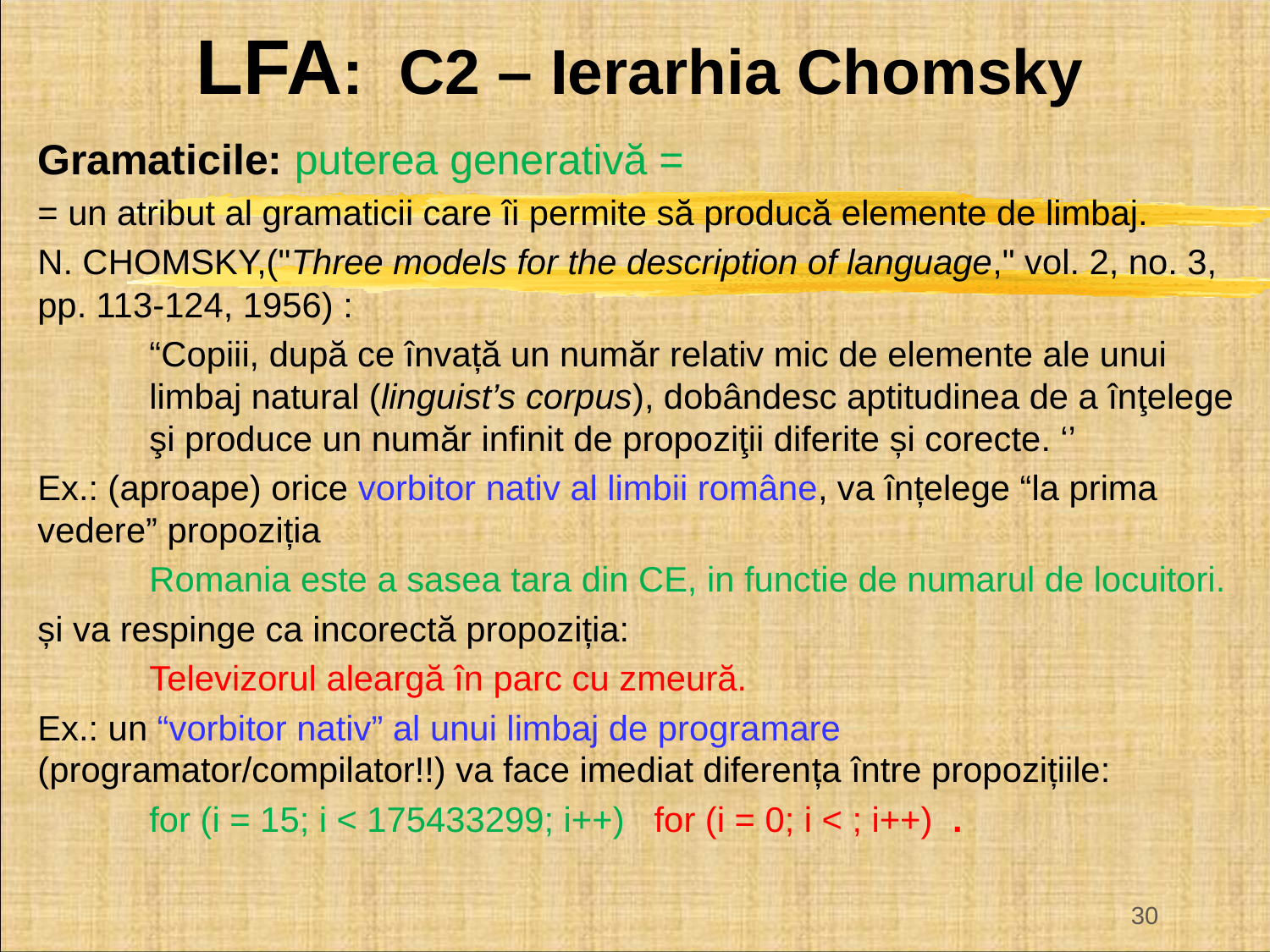

# LFA:  C2 – Ierarhia Chomsky
Gramaticile: puterea generativă =
= un atribut al gramaticii care îi permite să producă elemente de limbaj.
N. CHOMSKY,("Three models for the description of language," vol. 2, no. 3, pp. 113-124, 1956) :
“Copiii, după ce învață un număr relativ mic de elemente ale unui limbaj natural (linguist’s corpus), dobândesc aptitudinea de a înţelege şi produce un număr infinit de propoziţii diferite și corecte. ‘’
Ex.: (aproape) orice vorbitor nativ al limbii române, va înțelege “la prima vedere” propoziția
Romania este a sasea tara din CE, in functie de numarul de locuitori.
și va respinge ca incorectă propoziția:
Televizorul aleargă în parc cu zmeură.
Ex.: un “vorbitor nativ” al unui limbaj de programare (programator/compilator!!) va face imediat diferența între propozițiile:
for (i = 15; i < 175433299; i++)   for (i = 0; i < ; i++)  .
30